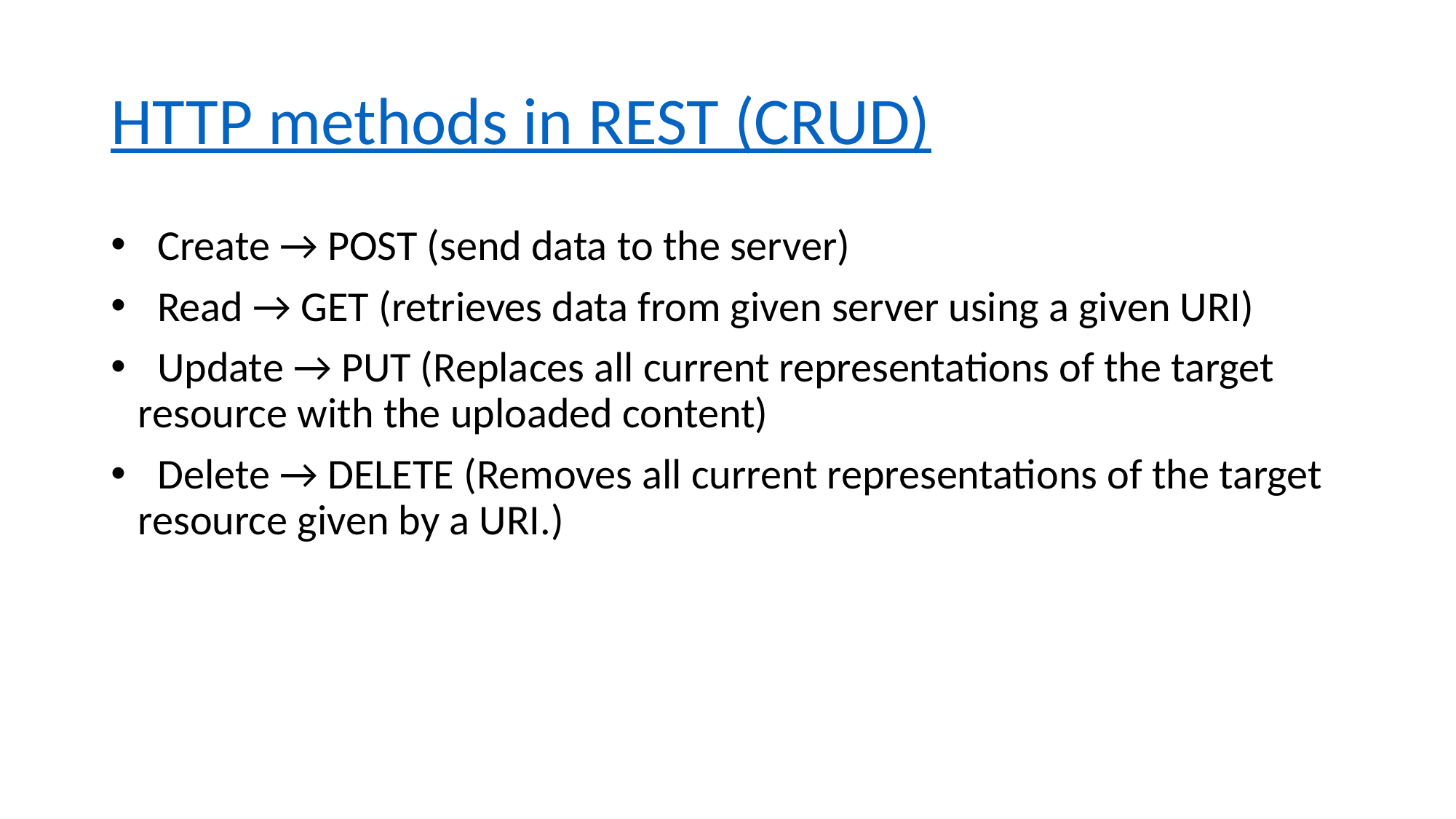

# HTTP methods in REST (CRUD)
  Create → POST (send data to the server)
  Read → GET (retrieves data from given server using a given URI)
  Update → PUT (Replaces all current representations of the target resource with the uploaded content)
  Delete → DELETE (Removes all current representations of the target resource given by a URI.)